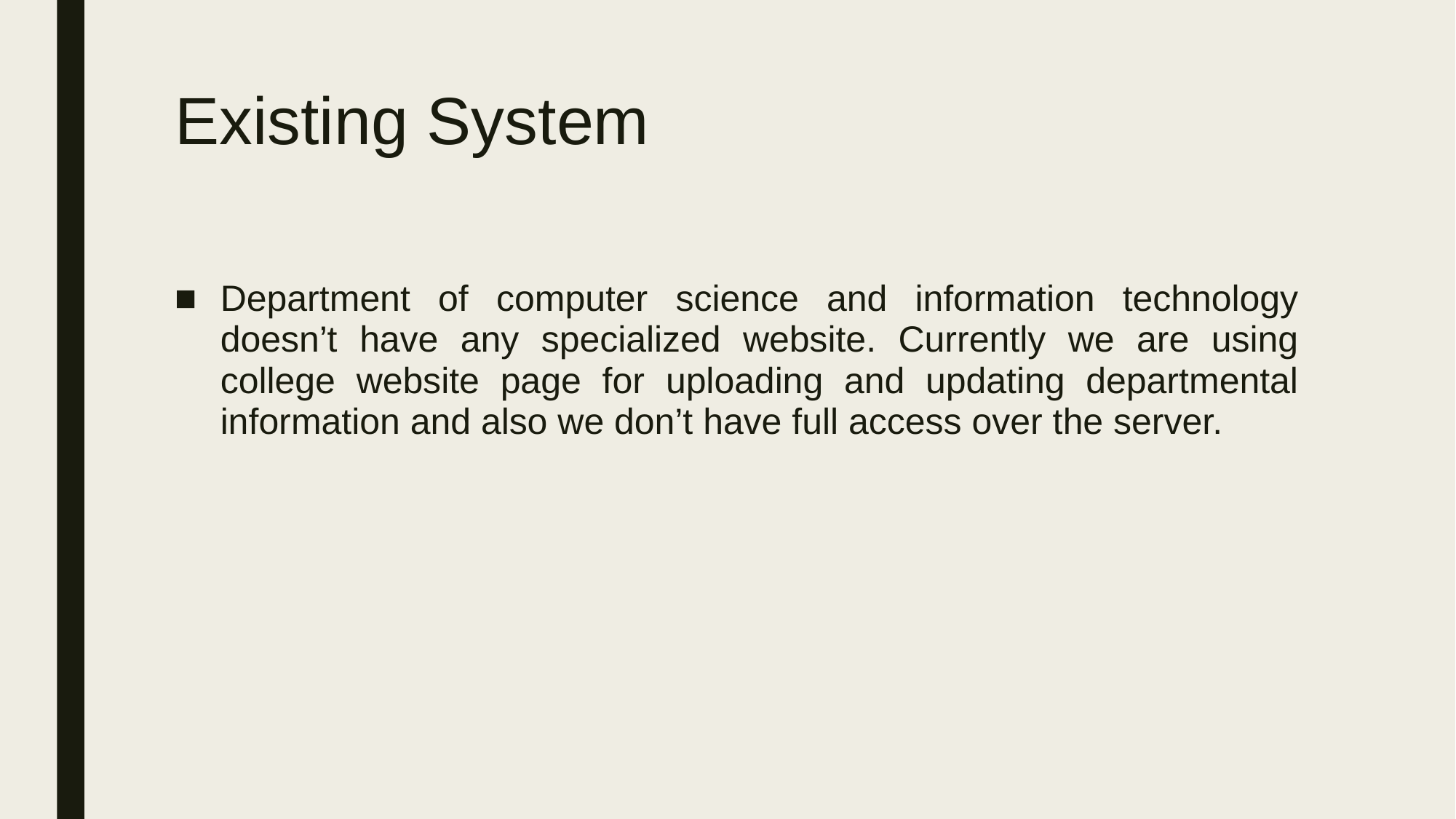

# Existing System
Department of computer science and information technology doesn’t have any specialized website. Currently we are using college website page for uploading and updating departmental information and also we don’t have full access over the server.